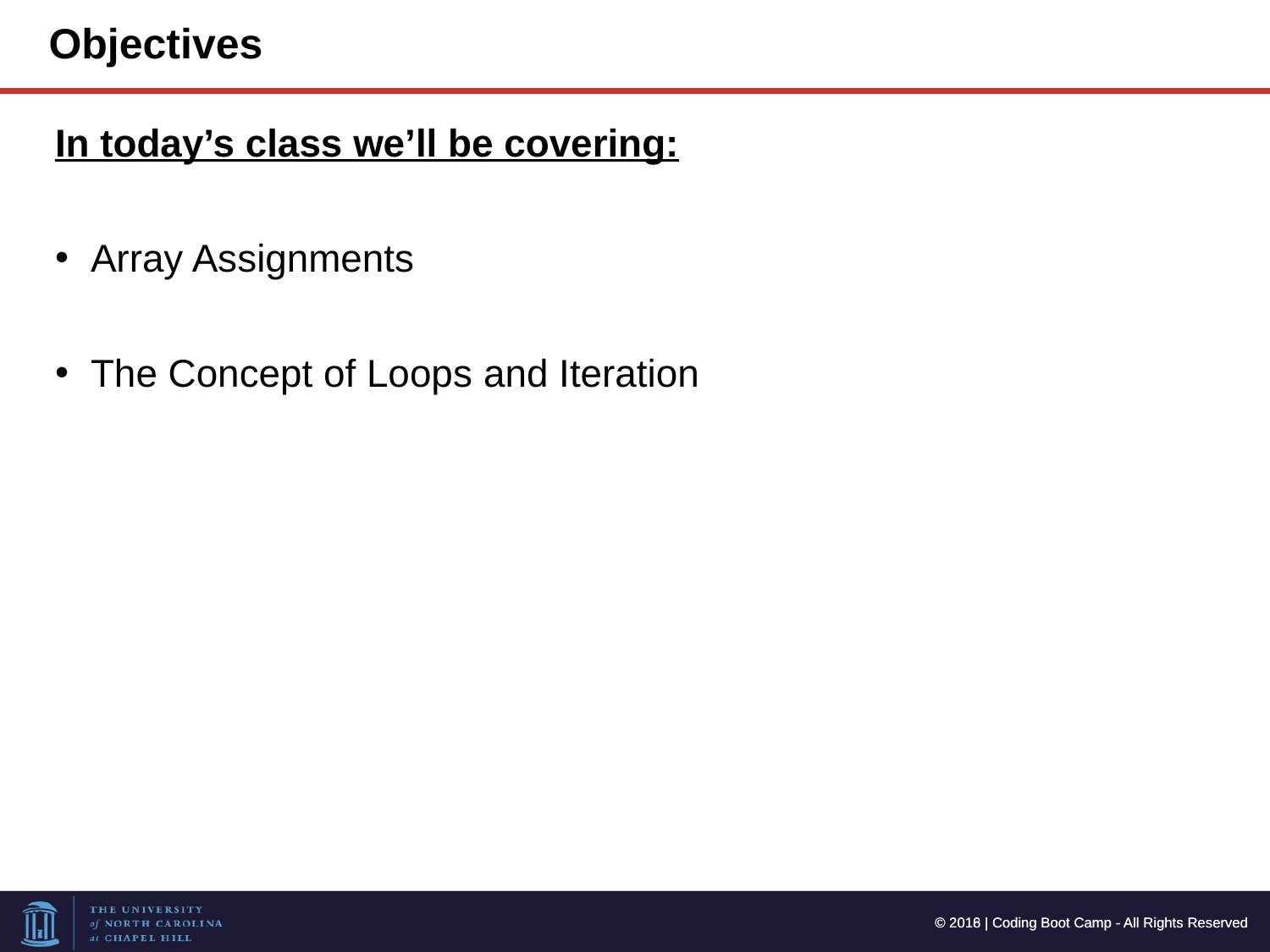

# Objectives
In today’s class we’ll be covering:

Array Assignments

The Concept of Loops and Iteration